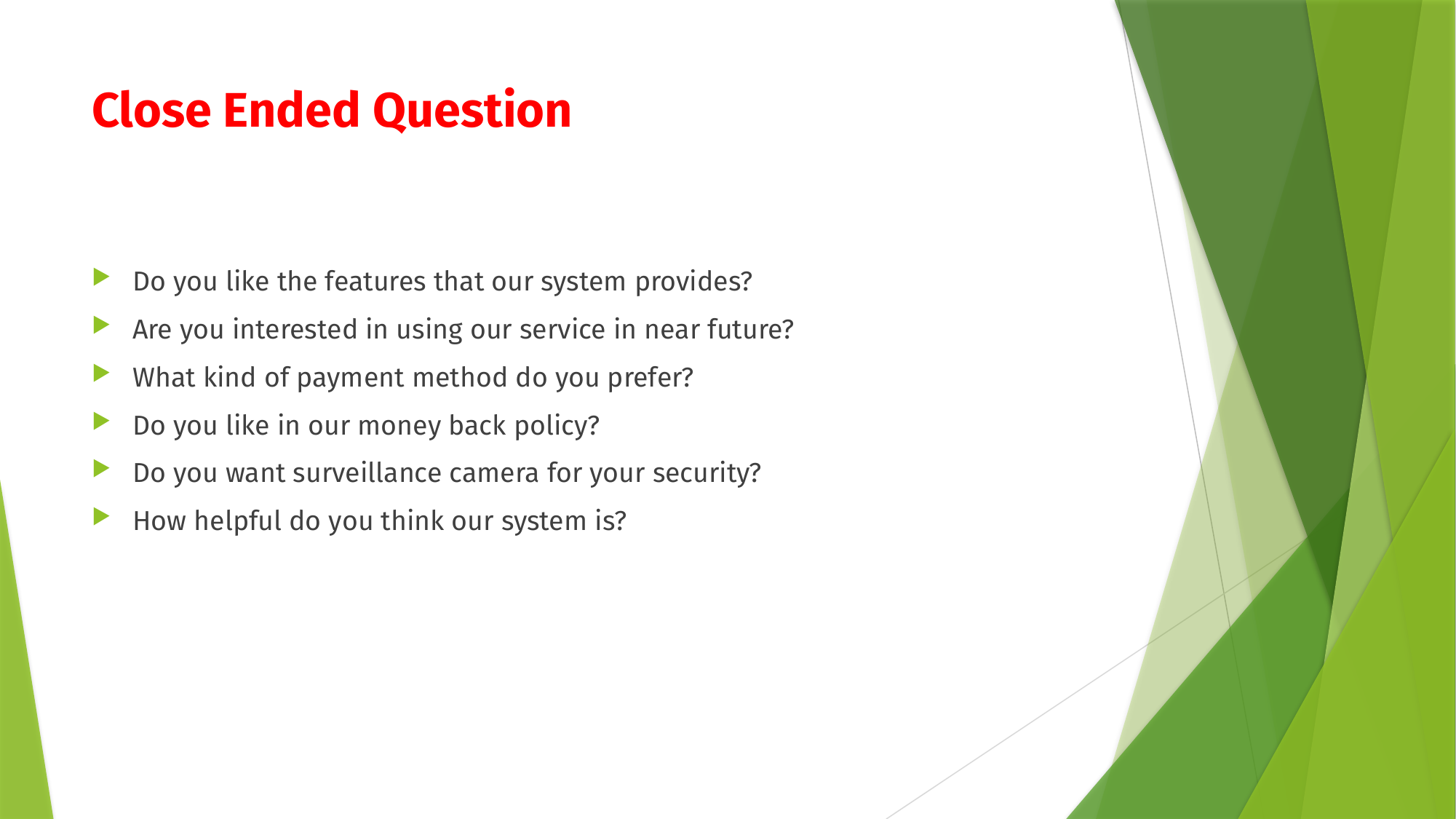

# Close Ended Question
Do you like the features that our system provides?
Are you interested in using our service in near future?
What kind of payment method do you prefer?
Do you like in our money back policy?
Do you want surveillance camera for your security?
How helpful do you think our system is?